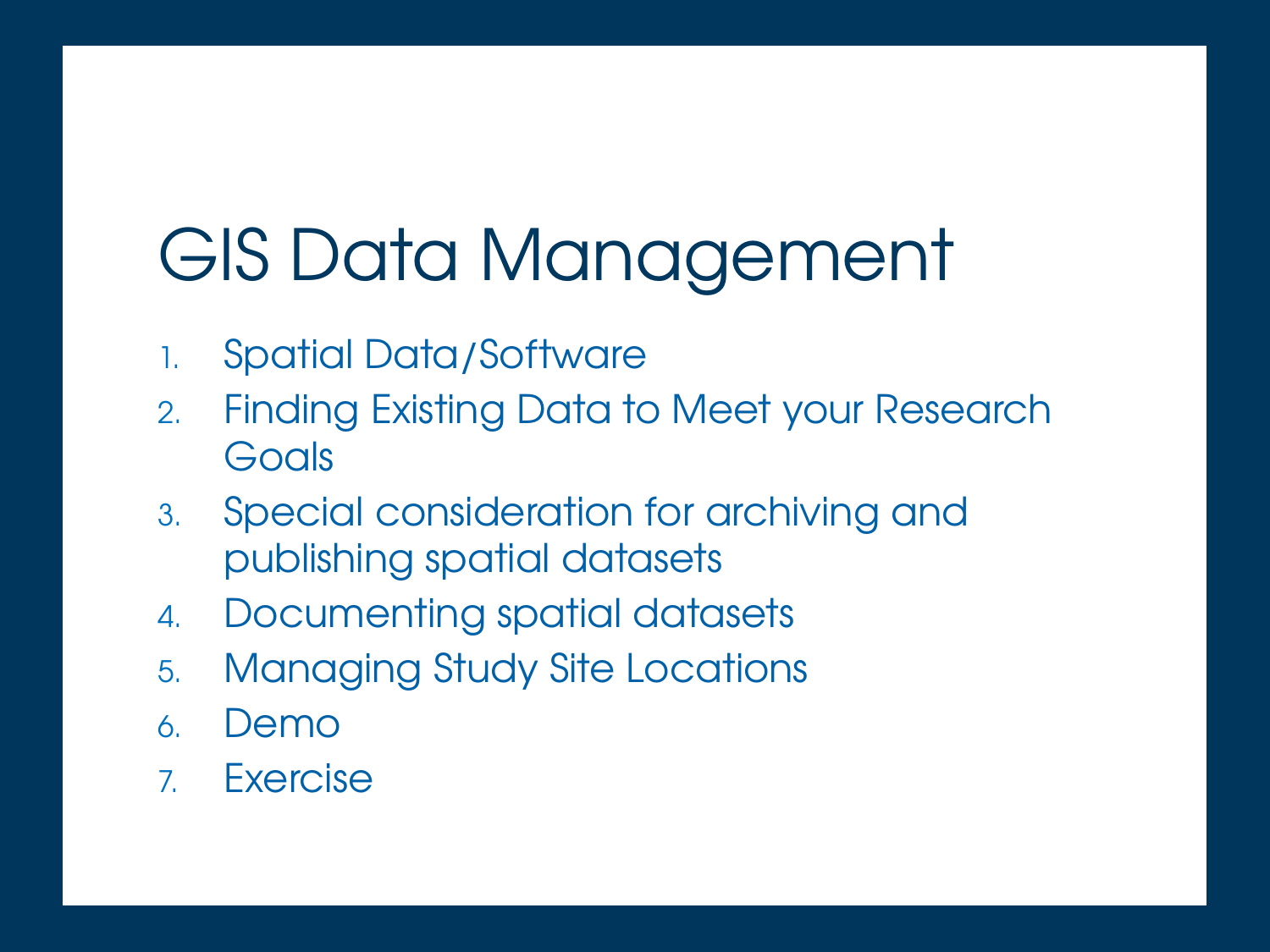

# GIS Data Management
Spatial Data/Software
Finding Existing Data to Meet your Research Goals
Special consideration for archiving and publishing spatial datasets
Documenting spatial datasets
Managing Study Site Locations
Demo
Exercise